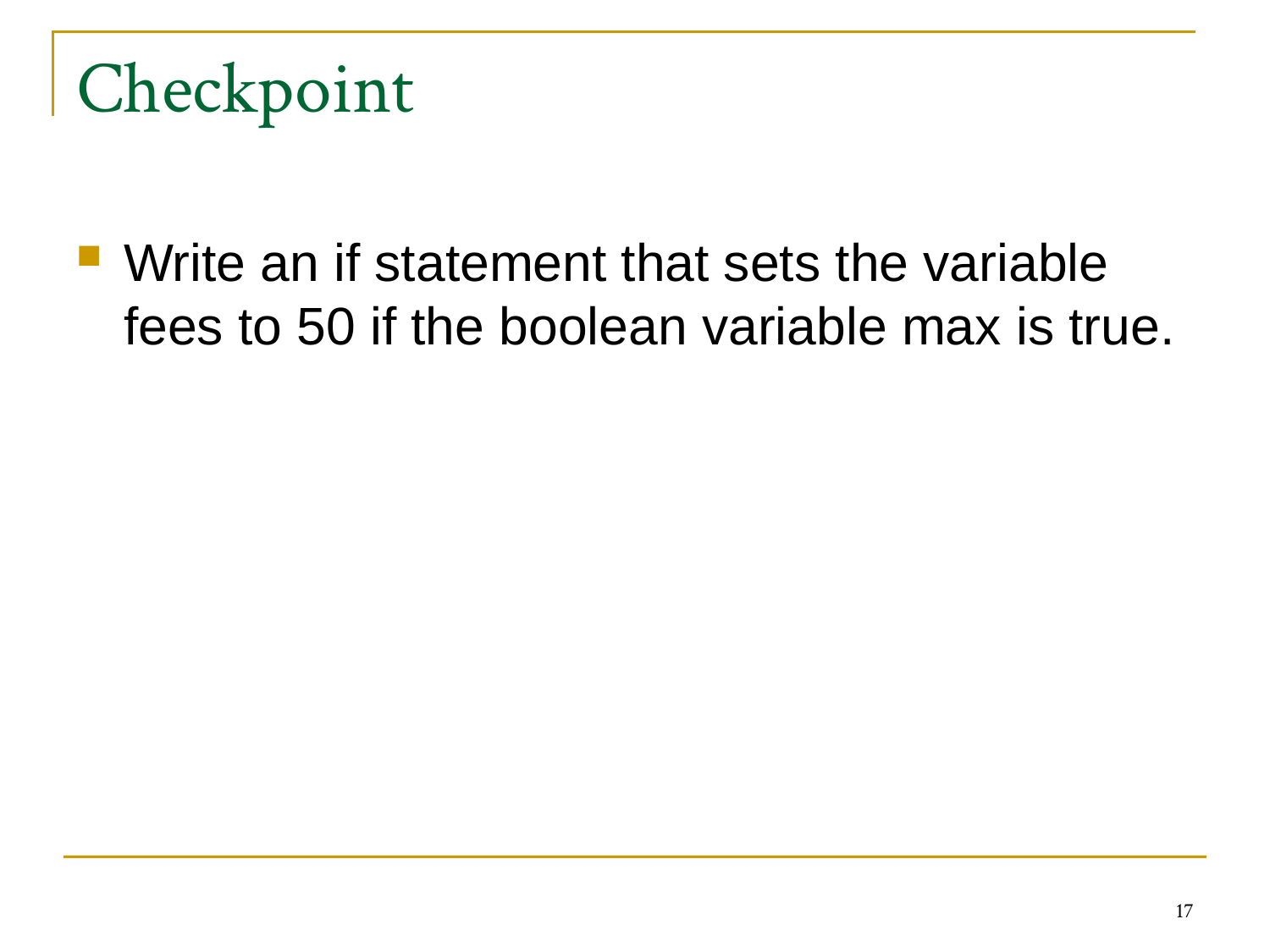

# Checkpoint
Write an if statement that sets the variable fees to 50 if the boolean variable max is true.

17